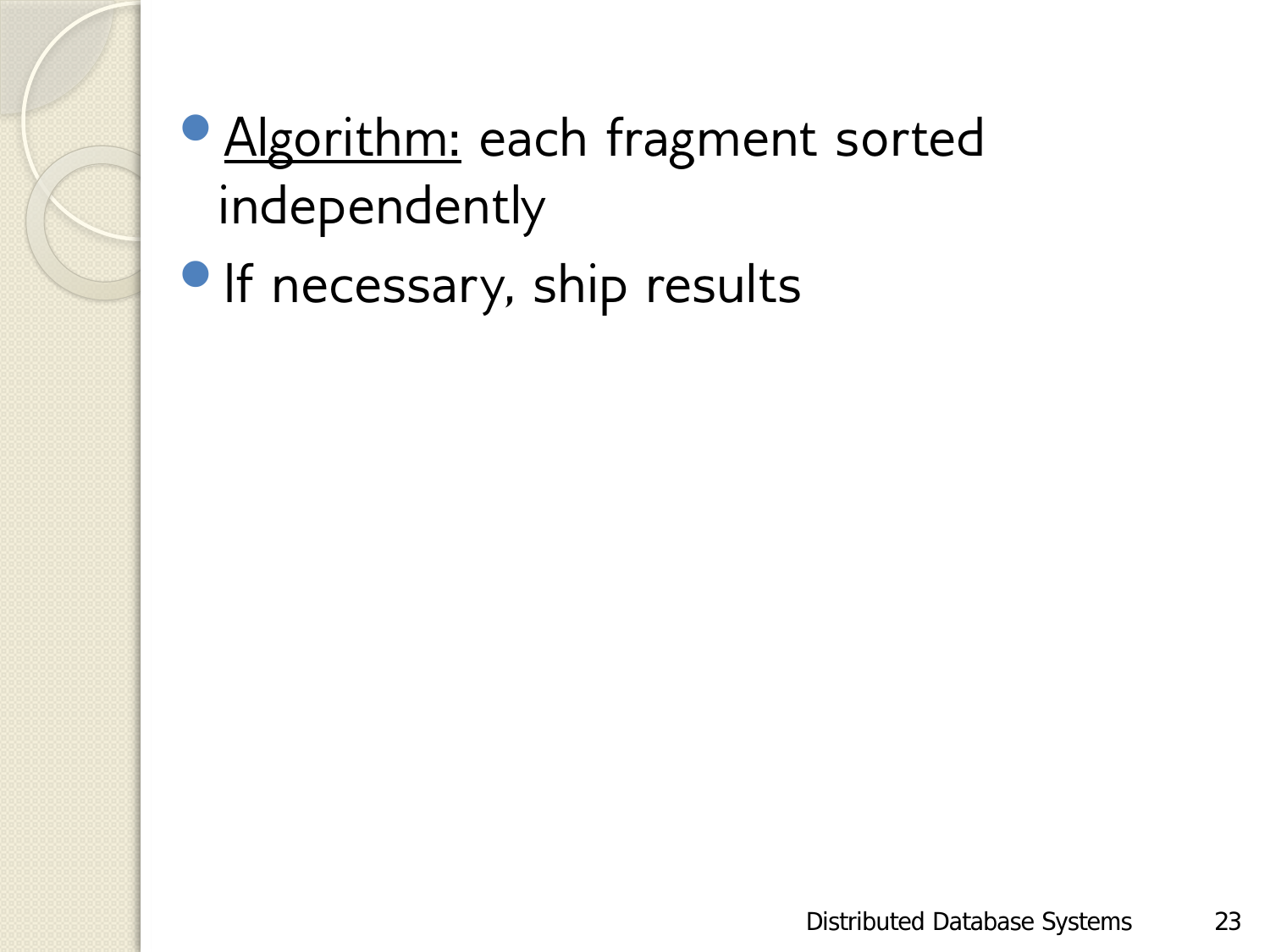

Algorithm: each fragment sorted independently
If necessary, ship results
Distributed Database Systems
23